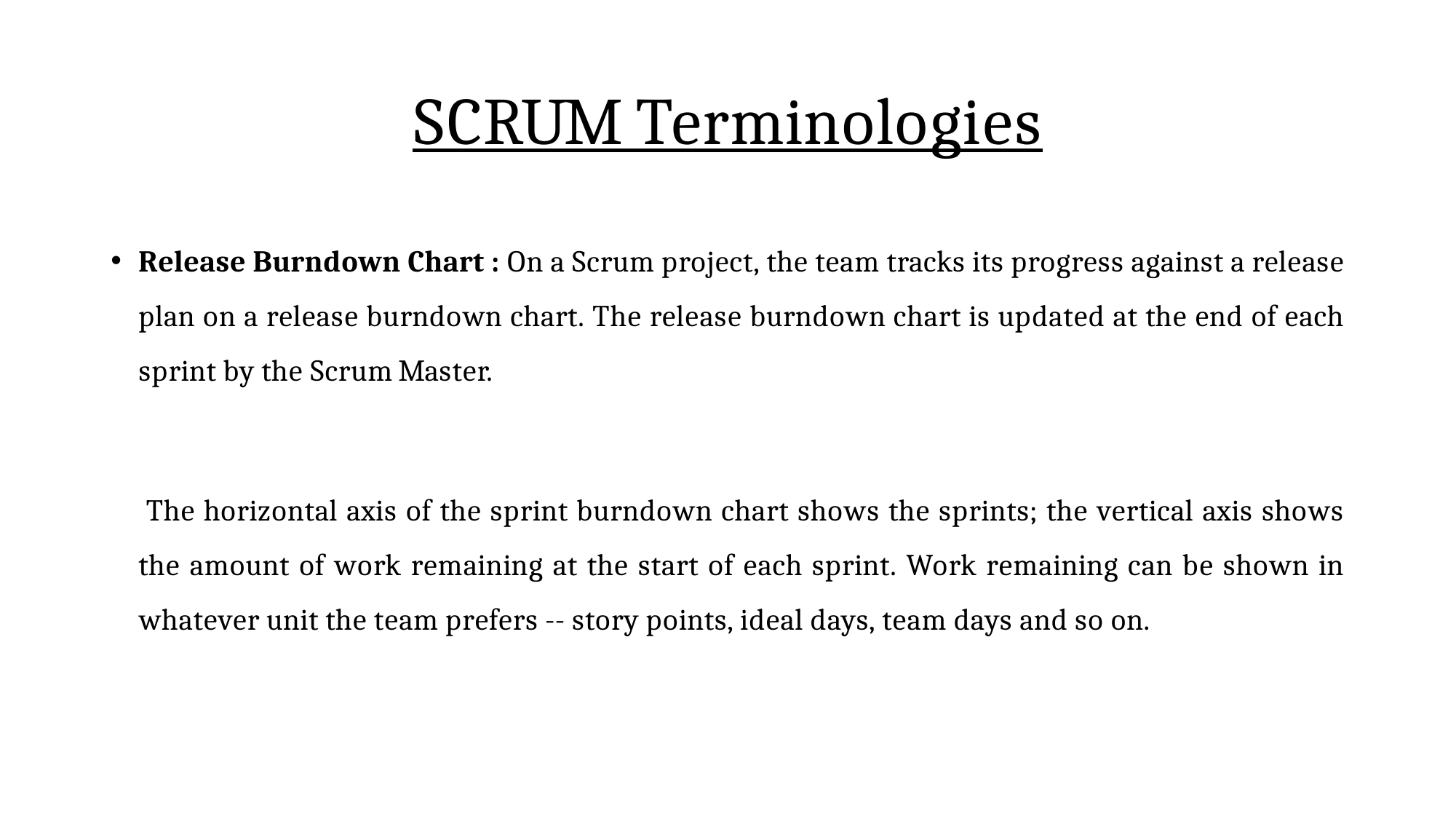

# SCRUM Terminologies
Release Burndown Chart : On a Scrum project, the team tracks its progress against a release plan on a release burndown chart. The release burndown chart is updated at the end of each sprint by the Scrum Master.

    The horizontal axis of the sprint burndown chart shows the sprints; the vertical axis shows the amount of work remaining at the start of each sprint. Work remaining can be shown in whatever unit the team prefers -- story points, ideal days, team days and so on.